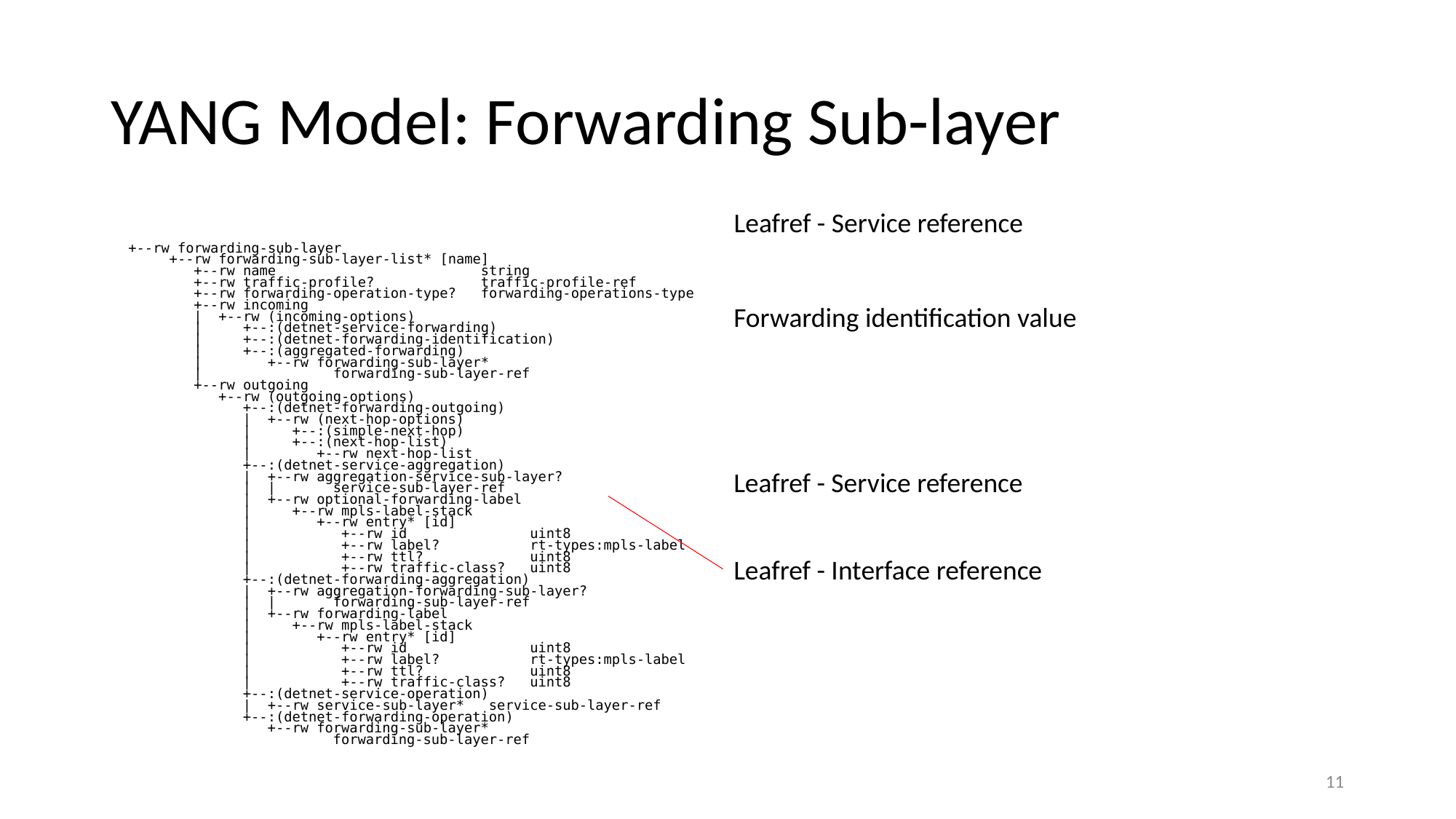

# YANG Model: Forwarding Sub-layer
Leafref - Service reference
   +--rw forwarding-sub-layer
        +--rw forwarding-sub-layer-list* [name]
           +--rw name                         string
           +--rw traffic-profile?             traffic-profile-ref
           +--rw forwarding-operation-type?   forwarding-operations-type
           +--rw incoming
           |  +--rw (incoming-options)
           |     +--:(detnet-service-forwarding)
           |     +--:(detnet-forwarding-identification)
           |     +--:(aggregated-forwarding)
           |        +--rw forwarding-sub-layer*
           |                forwarding-sub-layer-ref
           +--rw outgoing
              +--rw (outgoing-options)
                 +--:(detnet-forwarding-outgoing)
                 |  +--rw (next-hop-options)
                 |     +--:(simple-next-hop)
                 |     +--:(next-hop-list)
                 |        +--rw next-hop-list
                 +--:(detnet-service-aggregation)
                 |  +--rw aggregation-service-sub-layer?
                 |  |       service-sub-layer-ref
                 |  +--rw optional-forwarding-label
                 |     +--rw mpls-label-stack
                 |        +--rw entry* [id]
                 |           +--rw id               uint8
                 |           +--rw label?           rt-types:mpls-label
                 |           +--rw ttl?             uint8
                 |           +--rw traffic-class?   uint8
                 +--:(detnet-forwarding-aggregation)
                 |  +--rw aggregation-forwarding-sub-layer?
                 |  |       forwarding-sub-layer-ref
                 |  +--rw forwarding-label
                 |     +--rw mpls-label-stack
                 |        +--rw entry* [id]
                 |           +--rw id               uint8
                 |           +--rw label?           rt-types:mpls-label
                 |           +--rw ttl?             uint8
                 |           +--rw traffic-class?   uint8
                 +--:(detnet-service-operation)
                 |  +--rw service-sub-layer*   service-sub-layer-ref
                 +--:(detnet-forwarding-operation)
                    +--rw forwarding-sub-layer*
                            forwarding-sub-layer-ref
Forwarding identification value
Leafref - Service reference
Leafref - Interface reference
11